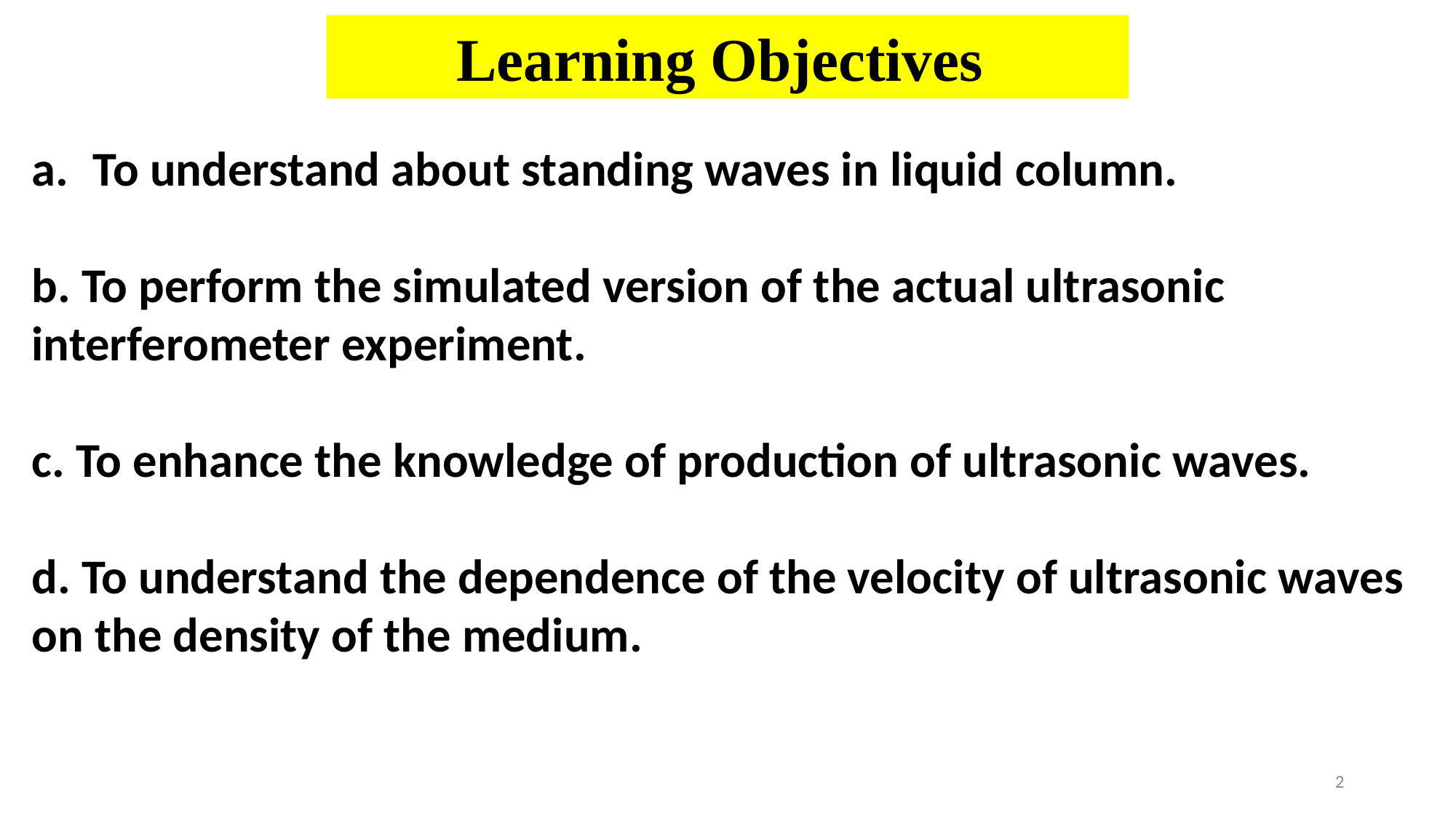

Learning Objectives
To understand about standing waves in liquid column.

b. To perform the simulated version of the actual ultrasonic interferometer experiment.

c. To enhance the knowledge of production of ultrasonic waves.

d. To understand the dependence of the velocity of ultrasonic waves on the density of the medium.

2